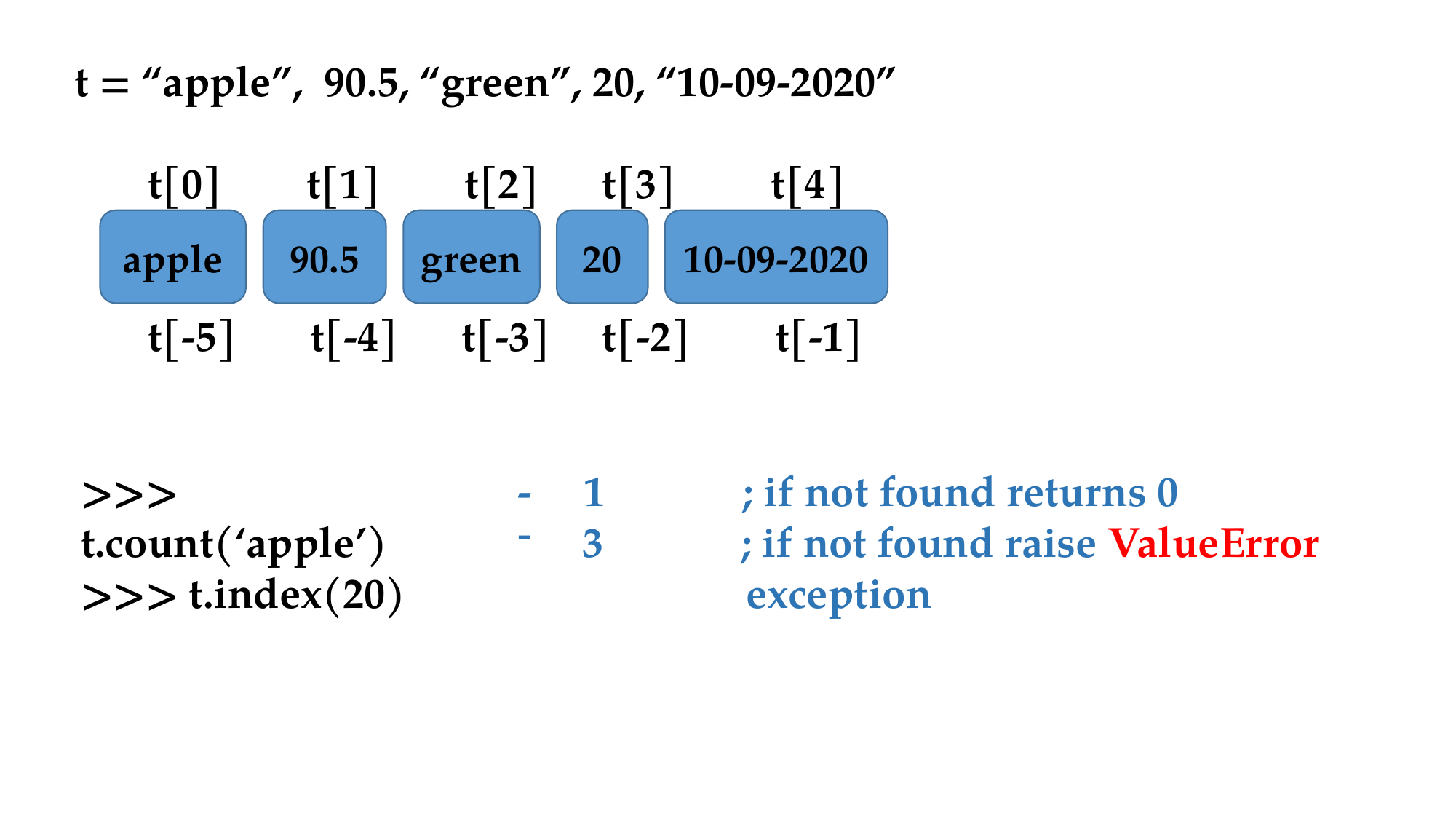

t = “apple”,  90.5, “green”, 20, “10-09-2020”

       t[0]        t[1]        t[2]      t[3]         t[4]

       t[-5]       t[-4]      t[-3]     t[-2]        t[-1]
apple
90.5
green
20
10-09-2020

>>> t.count(‘apple’)
>>> t.index(20)

-     1             ; if not found returns 0
 3             ; if not found raise ValueError
		 exception